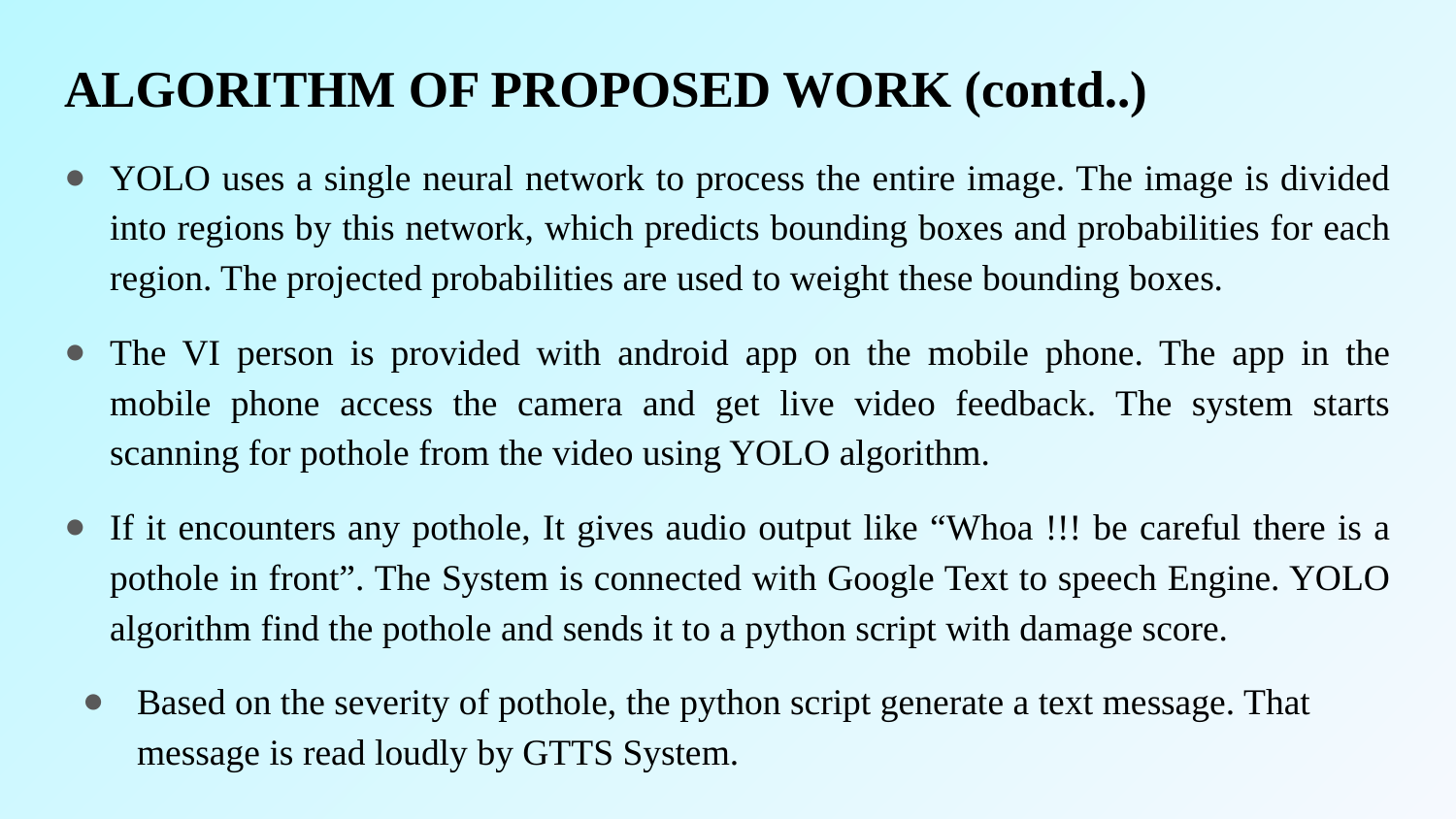

# ALGORITHM OF PROPOSED WORK (contd..)
YOLO uses a single neural network to process the entire image. The image is divided into regions by this network, which predicts bounding boxes and probabilities for each region. The projected probabilities are used to weight these bounding boxes.
The VI person is provided with android app on the mobile phone. The app in the mobile phone access the camera and get live video feedback. The system starts scanning for pothole from the video using YOLO algorithm.
If it encounters any pothole, It gives audio output like “Whoa !!! be careful there is a pothole in front”. The System is connected with Google Text to speech Engine. YOLO algorithm find the pothole and sends it to a python script with damage score.
Based on the severity of pothole, the python script generate a text message. That message is read loudly by GTTS System.